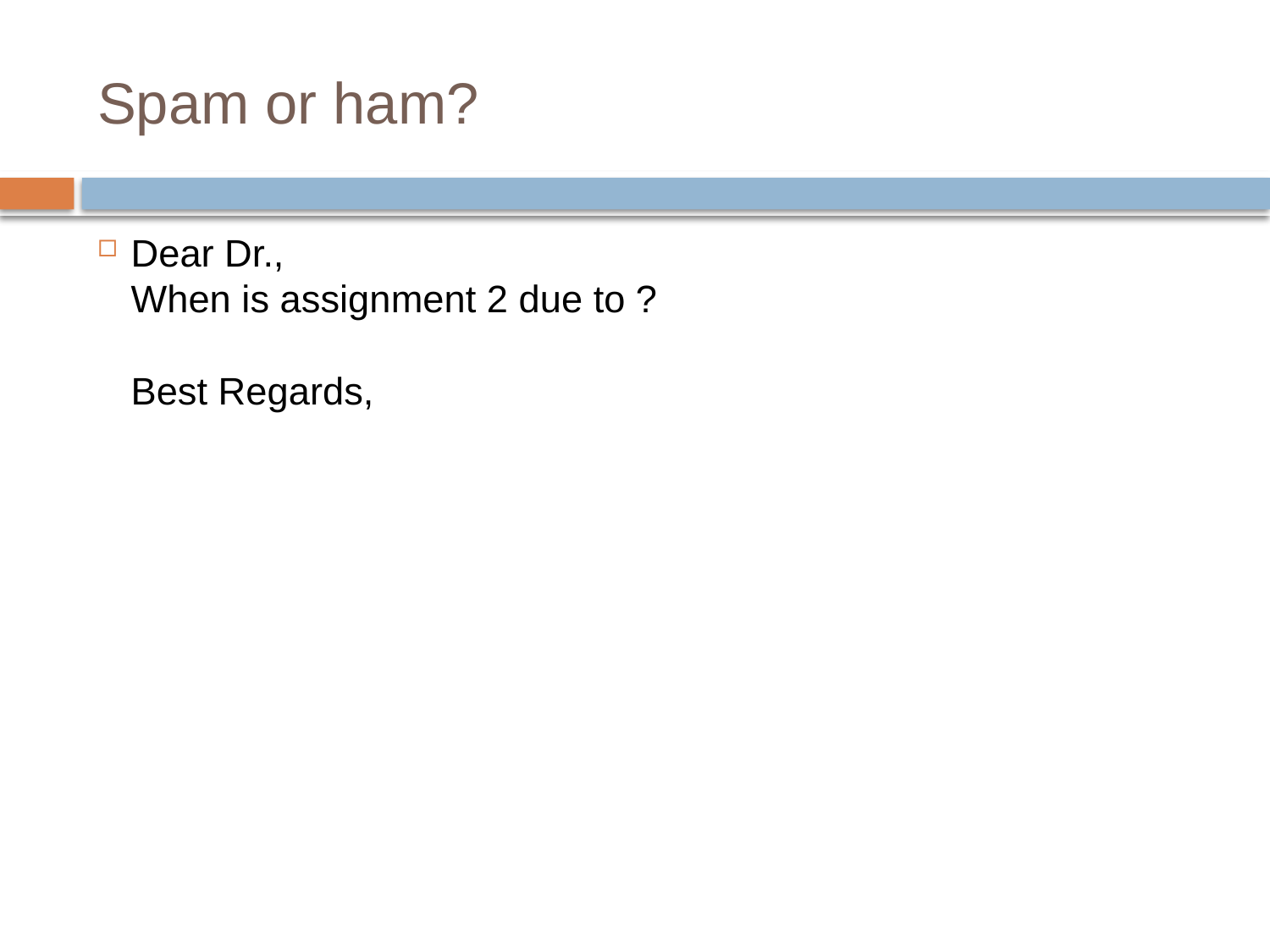

# Spam or ham?
Dear Dr.,
When is assignment 2 due to ?
Best Regards,